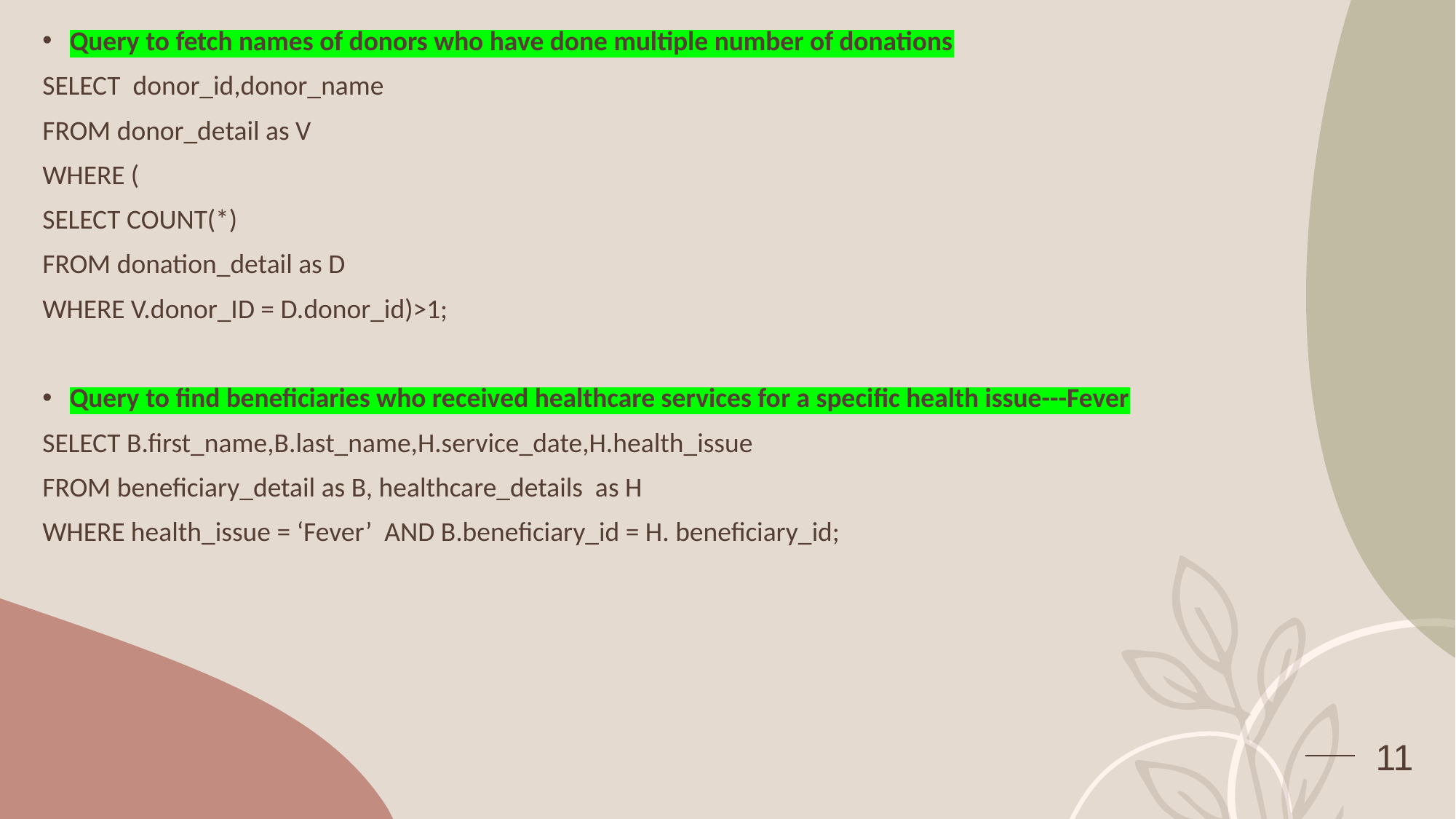

Query to fetch names of donors who have done multiple number of donations
SELECT  donor_id,donor_name
FROM donor_detail as V
WHERE (
SELECT COUNT(*)
FROM donation_detail as D
WHERE V.donor_ID = D.donor_id)>1;

Query to find beneficiaries who received healthcare services for a specific health issue---Fever
SELECT B.first_name,B.last_name,H.service_date,H.health_issue
FROM beneficiary_detail as B, healthcare_details  as H
WHERE health_issue = ‘Fever’  AND B.beneficiary_id = H. beneficiary_id;

11